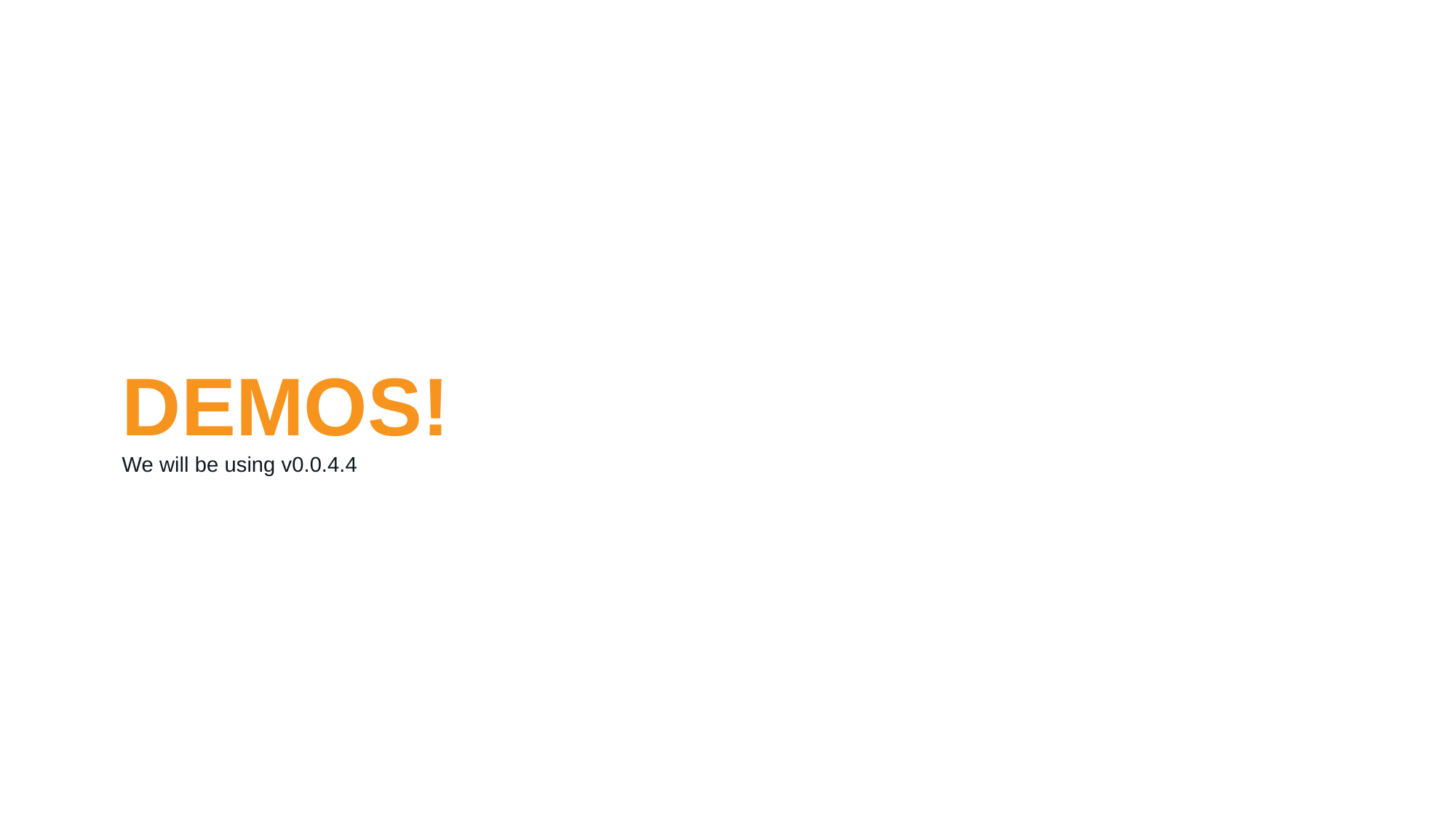

# DEMOS!
We will be using v0.0.4.4